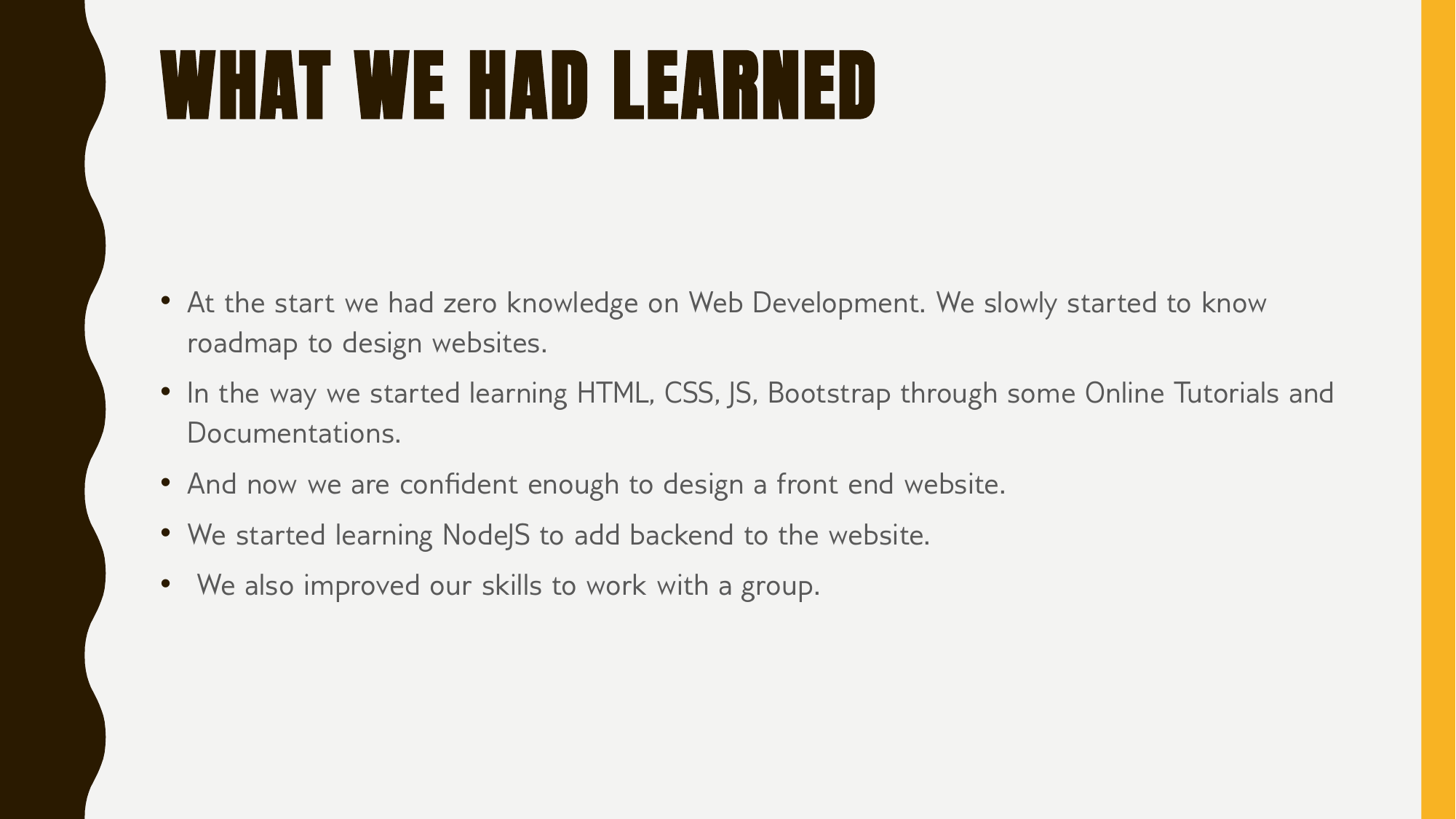

# WHAT WE HAD LEARNED
At the start we had zero knowledge on Web Development. We slowly started to know roadmap to design websites.
In the way we started learning HTML, CSS, JS, Bootstrap through some Online Tutorials and Documentations.
And now we are confident enough to design a front end website.
We started learning NodeJS to add backend to the website.
 We also improved our skills to work with a group.